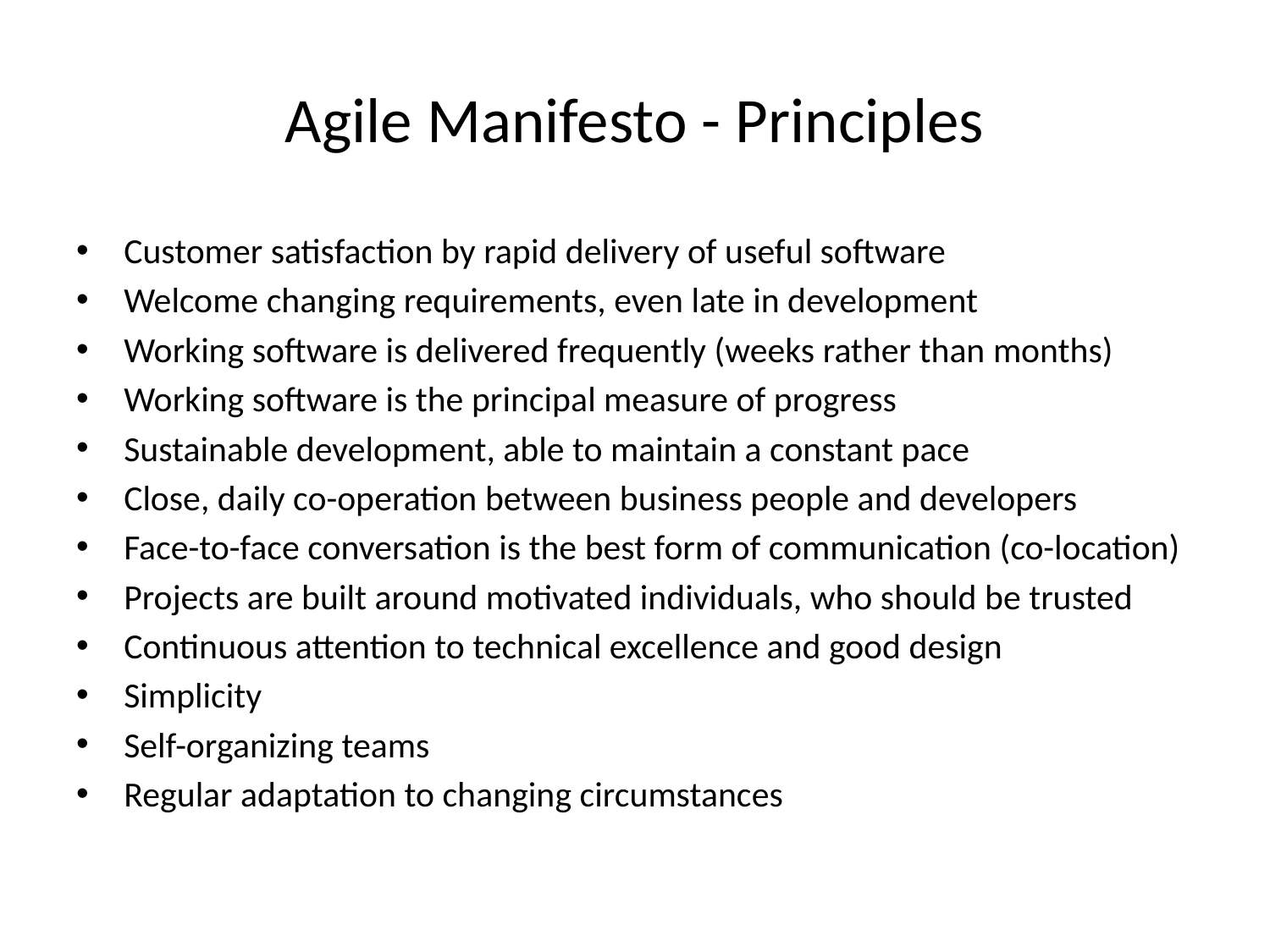

# Agile Manifesto - Principles
Customer satisfaction by rapid delivery of useful software
Welcome changing requirements, even late in development
Working software is delivered frequently (weeks rather than months)
Working software is the principal measure of progress
Sustainable development, able to maintain a constant pace
Close, daily co-operation between business people and developers
Face-to-face conversation is the best form of communication (co-location)
Projects are built around motivated individuals, who should be trusted
Continuous attention to technical excellence and good design
Simplicity
Self-organizing teams
Regular adaptation to changing circumstances